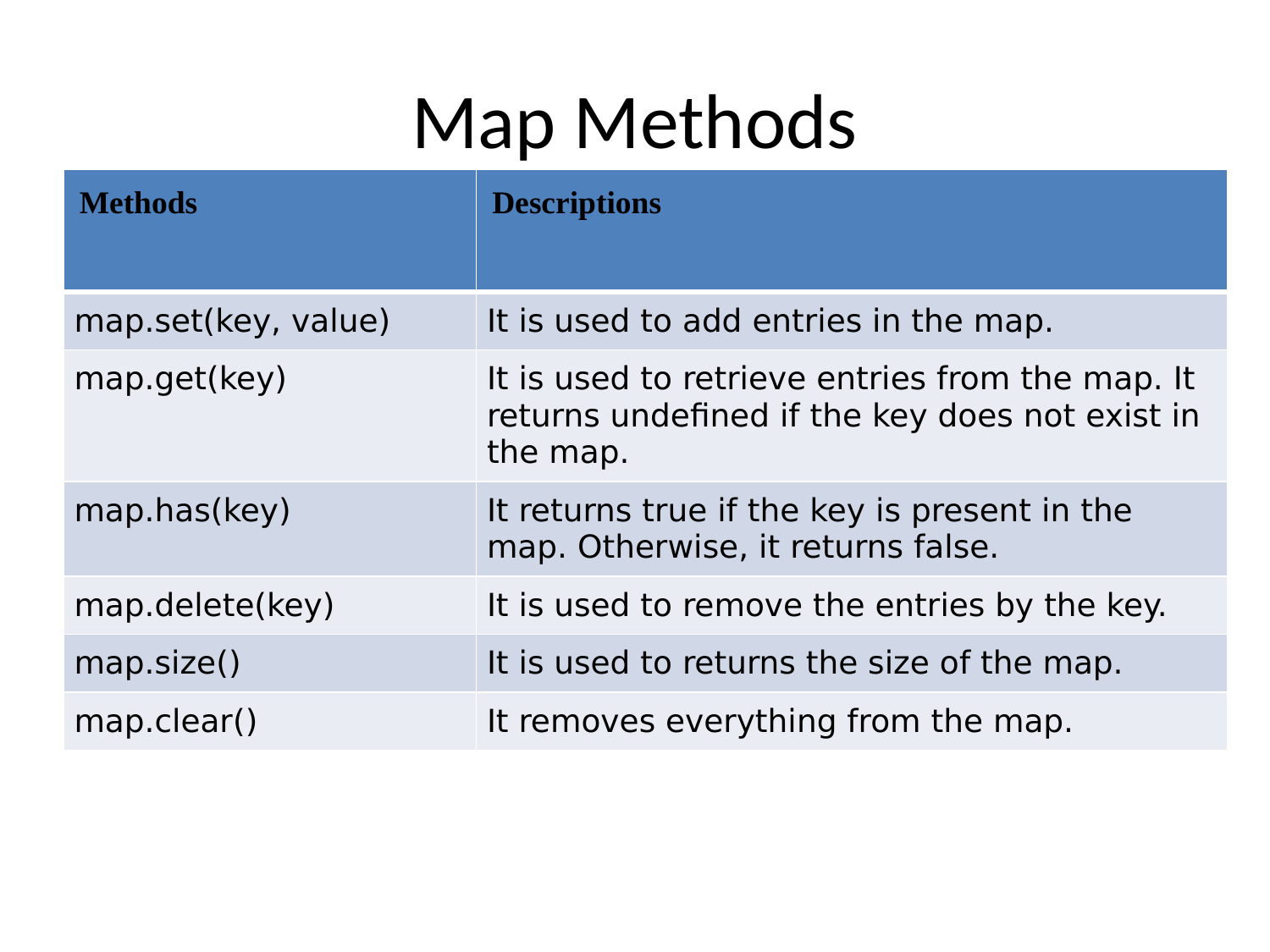

# Map Methods
| Methods | Descriptions |
| --- | --- |
| map.set(key, value) | It is used to add entries in the map. |
| map.get(key) | It is used to retrieve entries from the map. It returns undefined if the key does not exist in the map. |
| map.has(key) | It returns true if the key is present in the map. Otherwise, it returns false. |
| map.delete(key) | It is used to remove the entries by the key. |
| map.size() | It is used to returns the size of the map. |
| map.clear() | It removes everything from the map. |